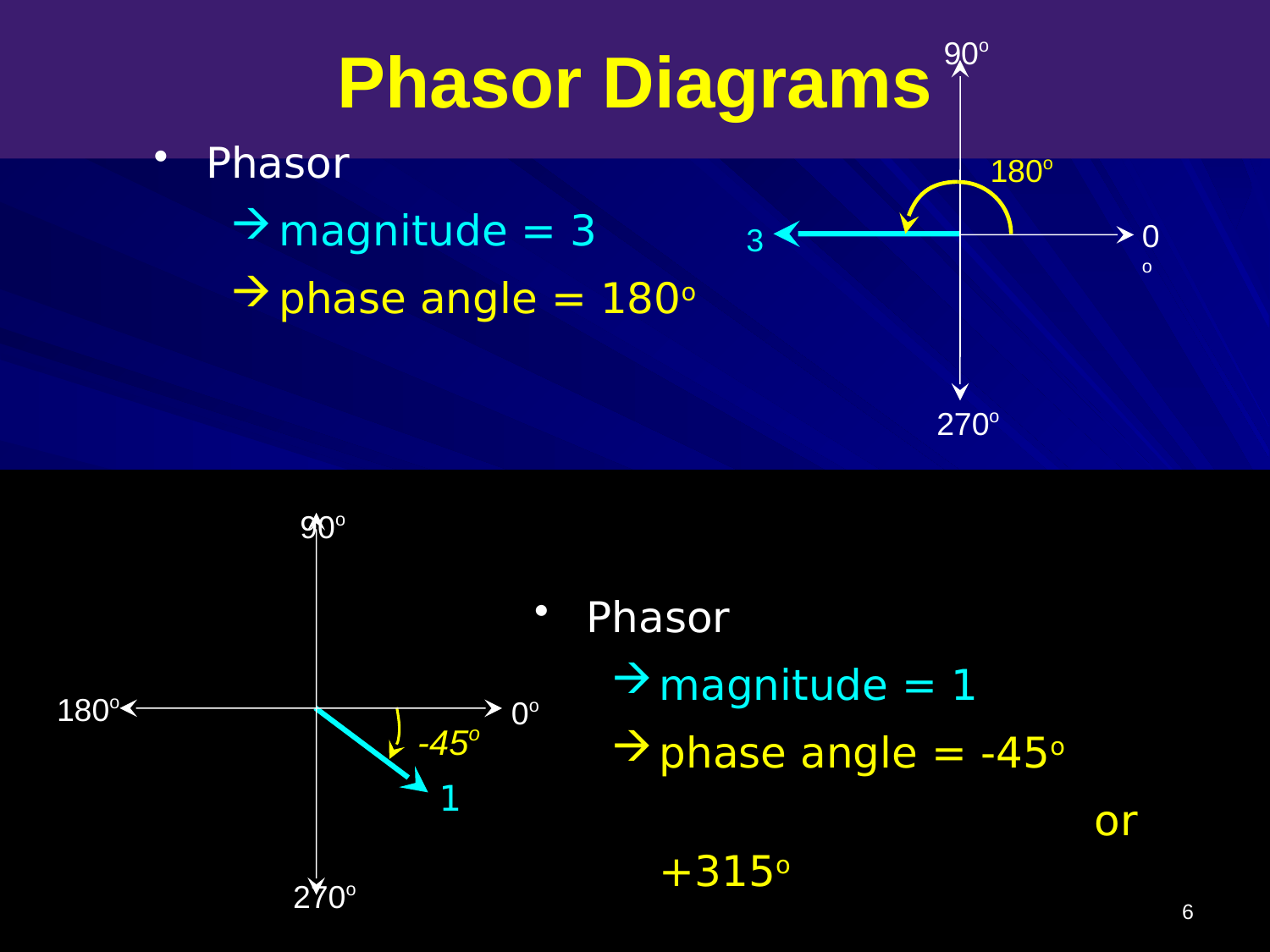

Phasor Diagrams
90o
180o

0o
3

270o
Phasor
magnitude = 3
phase angle = 180o

90o

Phasor
magnitude = 1
phase angle = -45o
				    or +315o
180o
0o

-45o
1
270o
6
Copyright © 2005 Tan Hua Joo & Wong WY Singapore Polytechnic. All rights reserved.